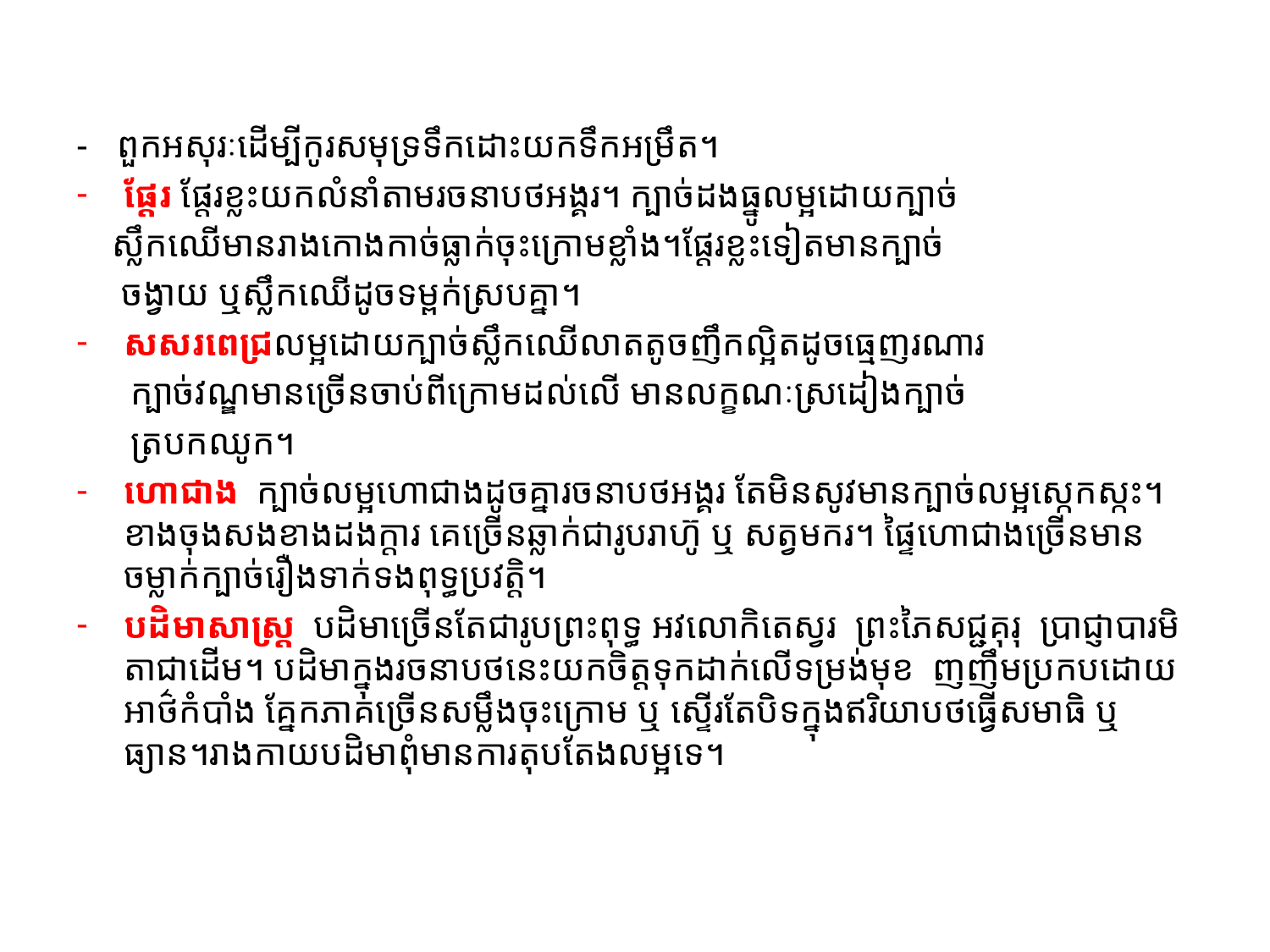

#
-   ពួកអសុរៈដើម្បីកូរសមុទ្រទឹកដោះយកទឹកអម្រឹត។
ផ្តែរ ផ្តែរខ្លះយកលំនាំតាមរចនាបថអង្គរ។ ក្បាច់ដងធ្នូលម្អដោយក្បាច់
    ស្លឹកឈើមានរាងកោងកាច់ធ្លាក់ចុះក្រោមខ្លាំង។ផ្តែរខ្លះទៀតមានក្បាច់
     ចង្វាយ ឬស្លឹកឈើដូចទម្ពក់ស្របគ្នា។
សសរពេជ្រលម្អដោយក្បាច់ស្លឹកឈើលាតតូចញឹកល្អិតដូចធ្មេញរណារ
      ក្បាច់វណ្ឌមានច្រើនចាប់ពីក្រោមដល់លើ មានលក្ខណៈស្រដៀងក្បាច់
      ត្របកឈូក។
ហោជាង  ក្បាច់លម្អហោជាងដូចគ្នារចនាបថអង្គរ ​តែមិនសូវមានក្បាច់លម្អស្កេកស្កះ។ខាងចុងសងខាងដងក្តារ គេច្រើនឆ្លាក់ជារូបរាហ៊ូ ឬ សត្វមករ។ ផ្ទៃហោជាងច្រើនមានចម្លាក់ក្បាច់រឿងទាក់ទងពុទ្ធប្រវត្តិ។
បដិមាសាស្រ្ត  បដិមាច្រើនតែជារូបព្រះពុទ្ធ អវលោកិតេស្វរ  ព្រះភៃសជ្ជគុរុ  ប្រាជ្ញាបារមិតាជាដើម។ បដិមាក្នុងរចនាបថនេះយកចិត្តទុកដាក់លើទម្រង់មុខ​  ញញឹមប្រកបដោយអាថ៌កំបាំង គ្នែកភាគច្រើនសម្លឹងចុះក្រោម ឬ ស្ទើរតែបិទក្នុងឥរិយាបថធ្វើសមាធិ ឬ ធ្យាន។រាងកាយបដិមាពុំមានការតុបតែងលម្អទេ។